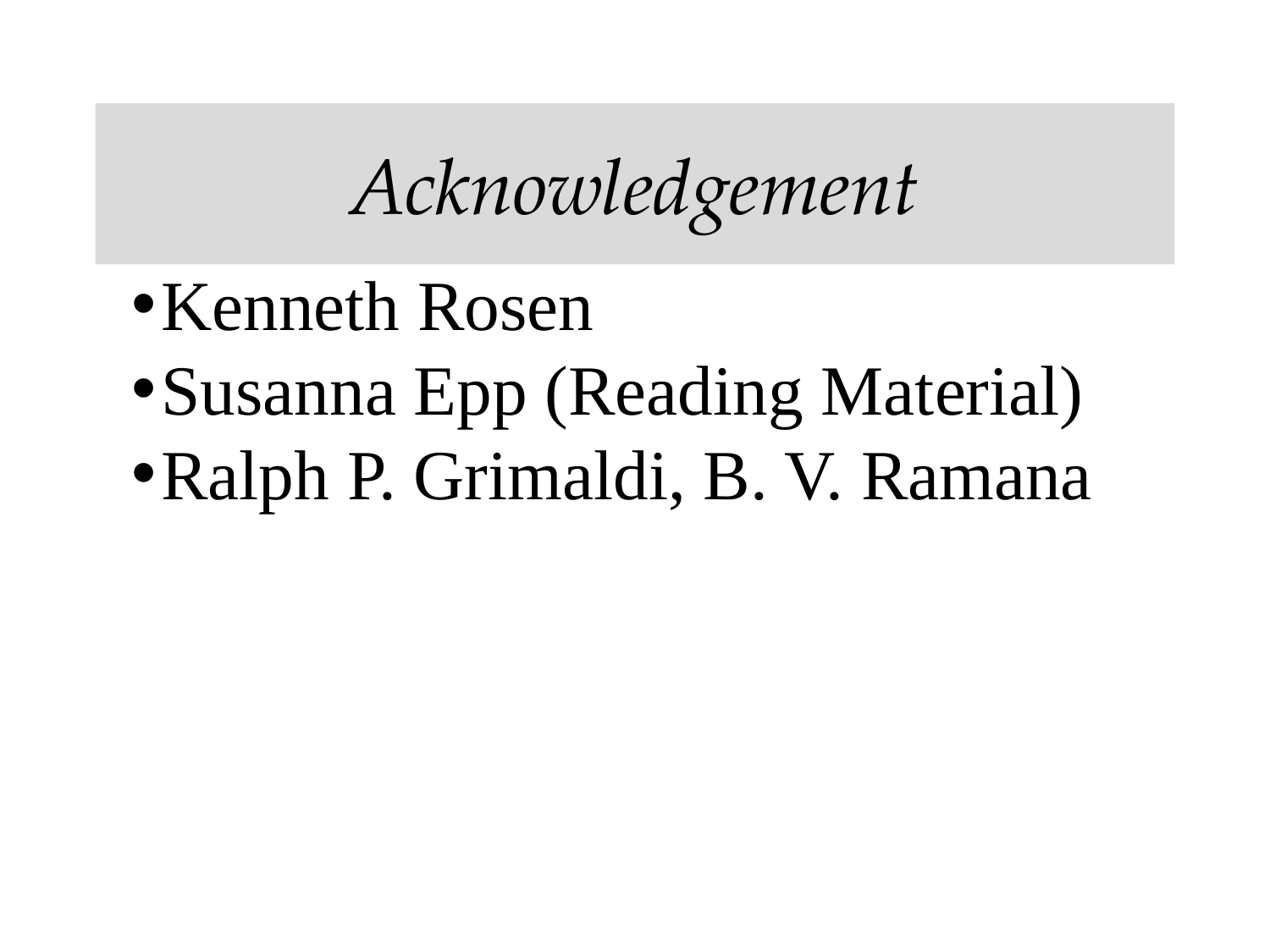

# Acknowledgement
Kenneth Rosen
Susanna Epp (Reading Material)
Ralph P. Grimaldi, B. V. Ramana